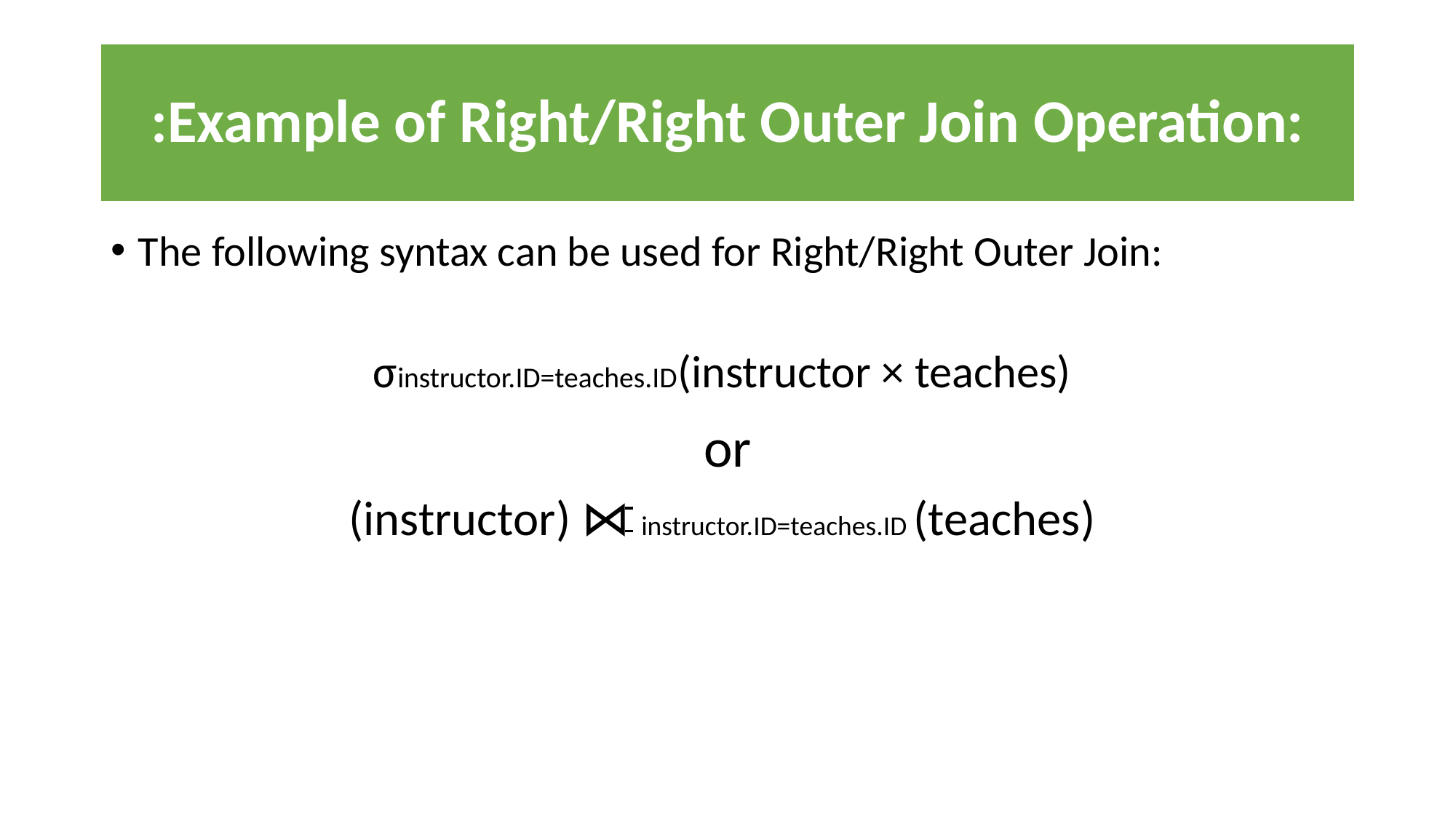

# :Example of Right/Right Outer Join Operation:
The following syntax can be used for Right/Right Outer Join:

σinstructor.ID=teaches.ID(instructor × teaches)
or
(instructor) ⋈ instructor.ID=teaches.ID (teaches)